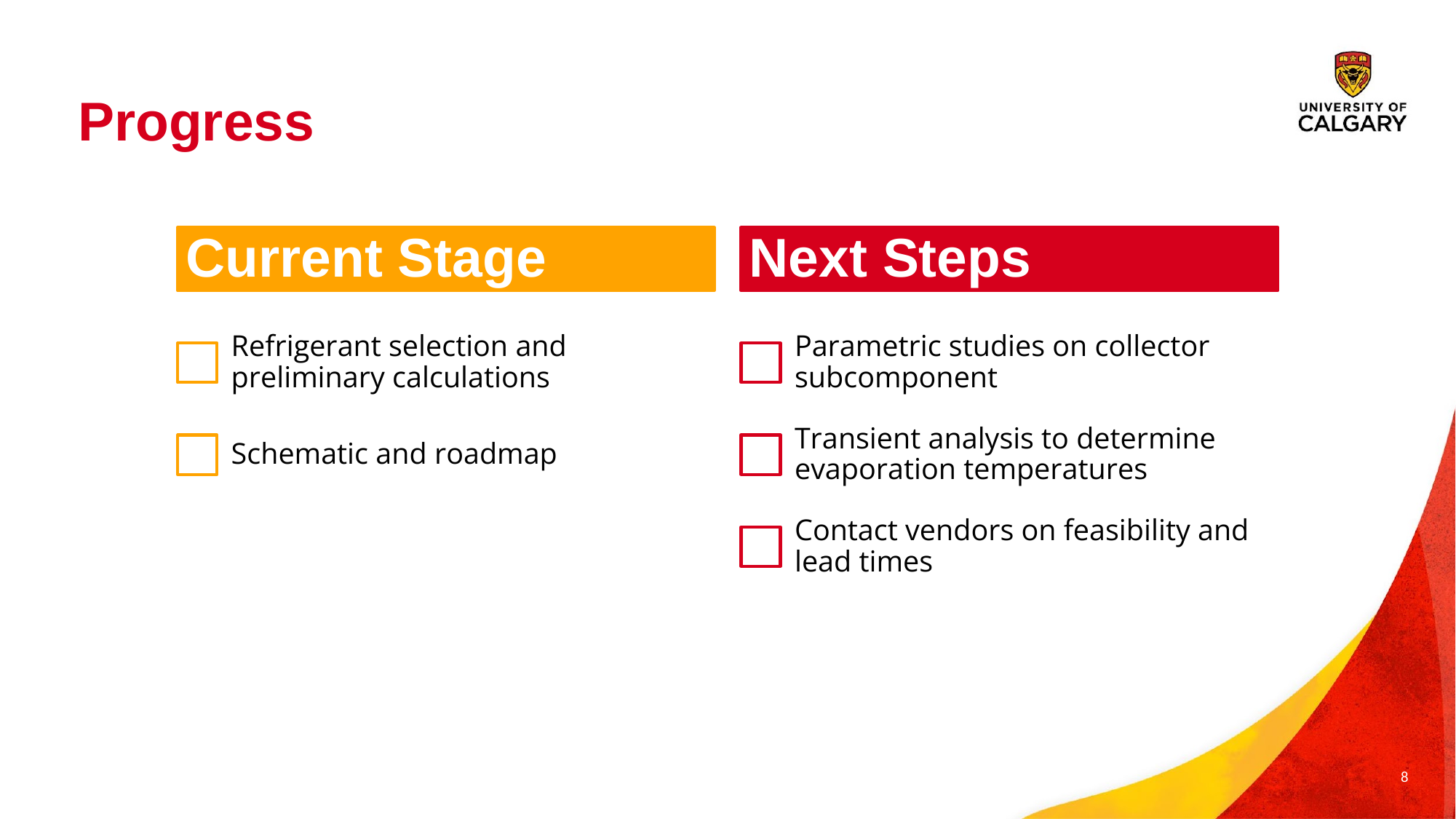

# Progress
Current Stage
Next Steps

Refrigerant selection and preliminary calculations
Parametric studies on collector subcomponent

Schematic and roadmap
Transient analysis to determine evaporation temperatures

Contact vendors on feasibility and lead times

8